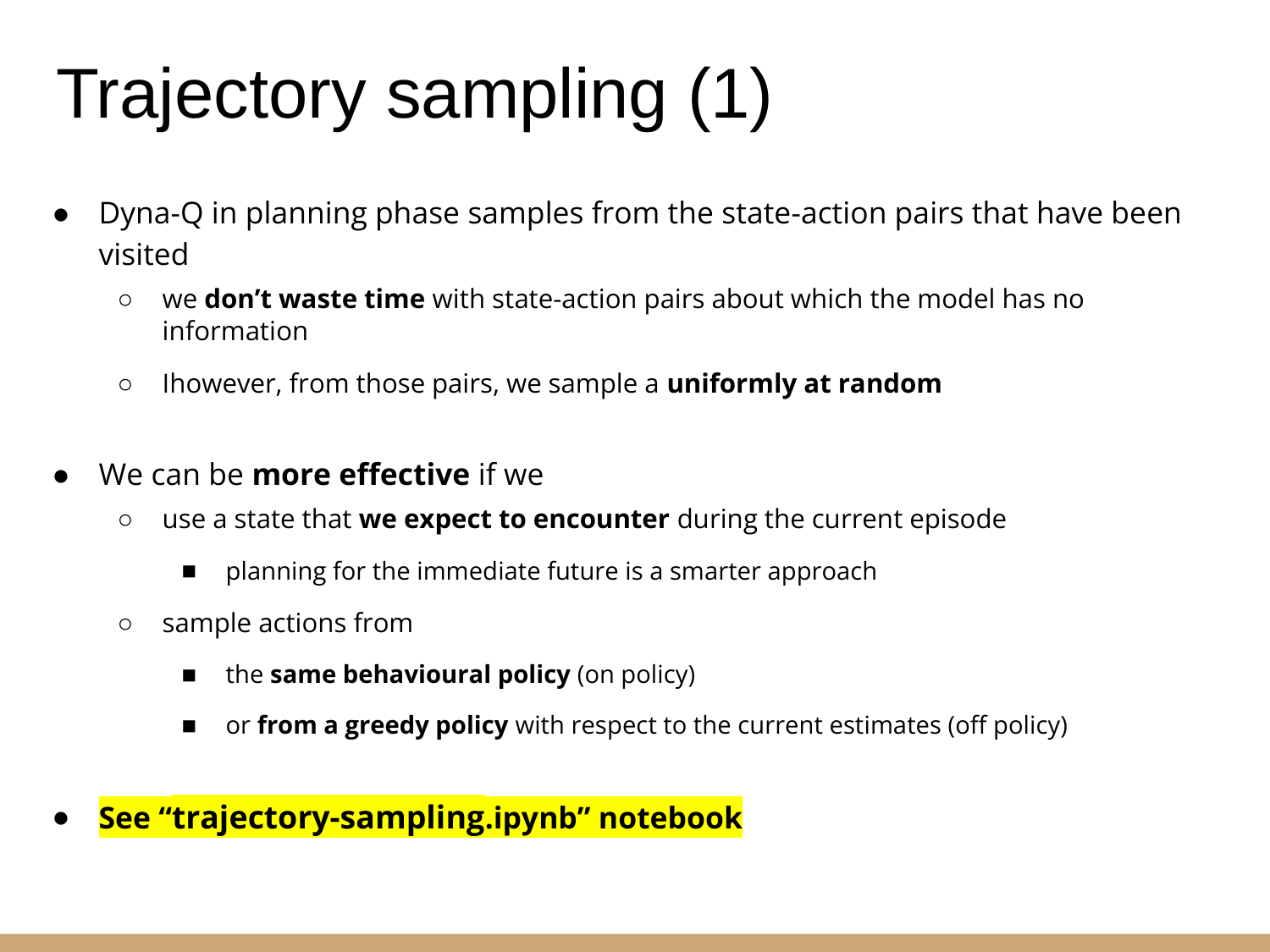

Trajectory sampling (1)
Dyna-Q in planning phase samples from the state-action pairs that have been visited
we don’t waste time with state-action pairs about which the model has no information
Ihowever, from those pairs, we sample a uniformly at random

We can be more effective if we
use a state that we expect to encounter during the current episode
planning for the immediate future is a smarter approach
sample actions from
the same behavioural policy (on policy)
or from a greedy policy with respect to the current estimates (off policy)

See “trajectory-sampling.ipynb” notebook